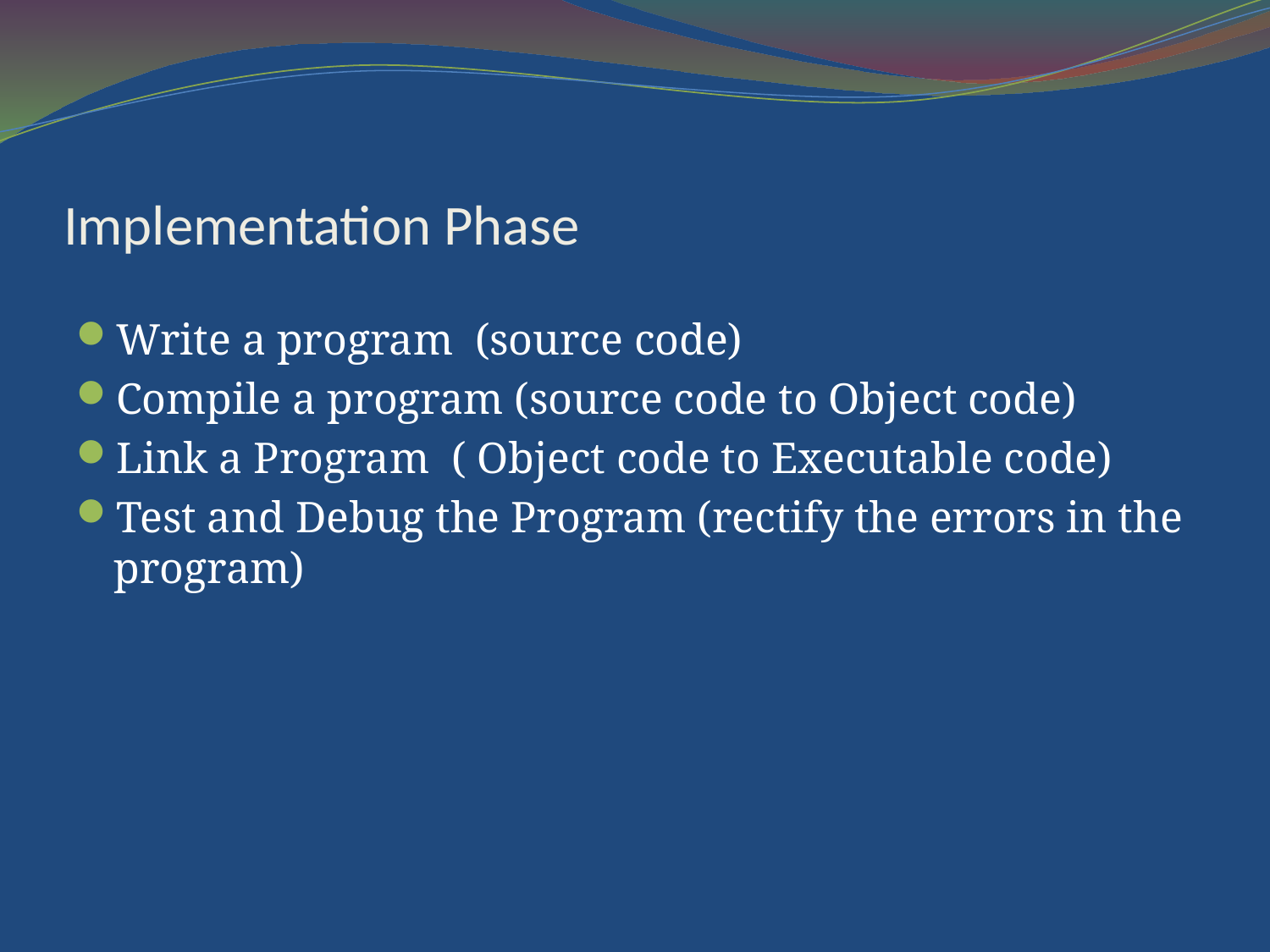

# Implementation Phase
Write a program  (source code)
Compile a program (source code to Object code)
Link a Program  ( Object code to Executable code)
Test and Debug the Program (rectify the errors in the program)